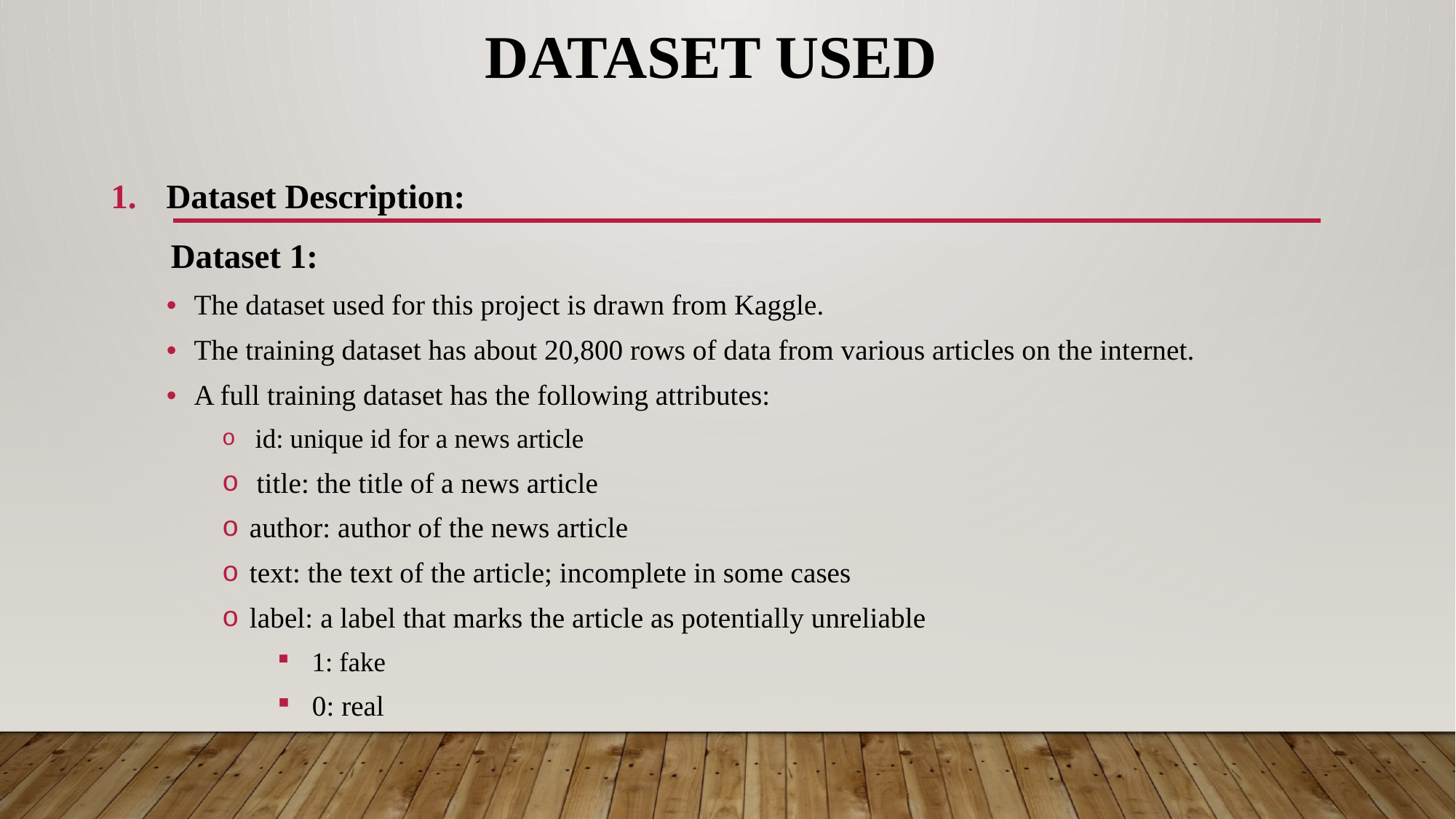

# DATASET USED
Dataset Description:
       Dataset 1:
The dataset used for this project is drawn from Kaggle.
The training dataset has about 20,800 rows of data from various articles on the internet.
A full training dataset has the following attributes:
 id: unique id for a news article
 title: the title of a news article
author: author of the news article
text: the text of the article; incomplete in some cases
label: a label that marks the article as potentially unreliable
 1: fake
 0: real